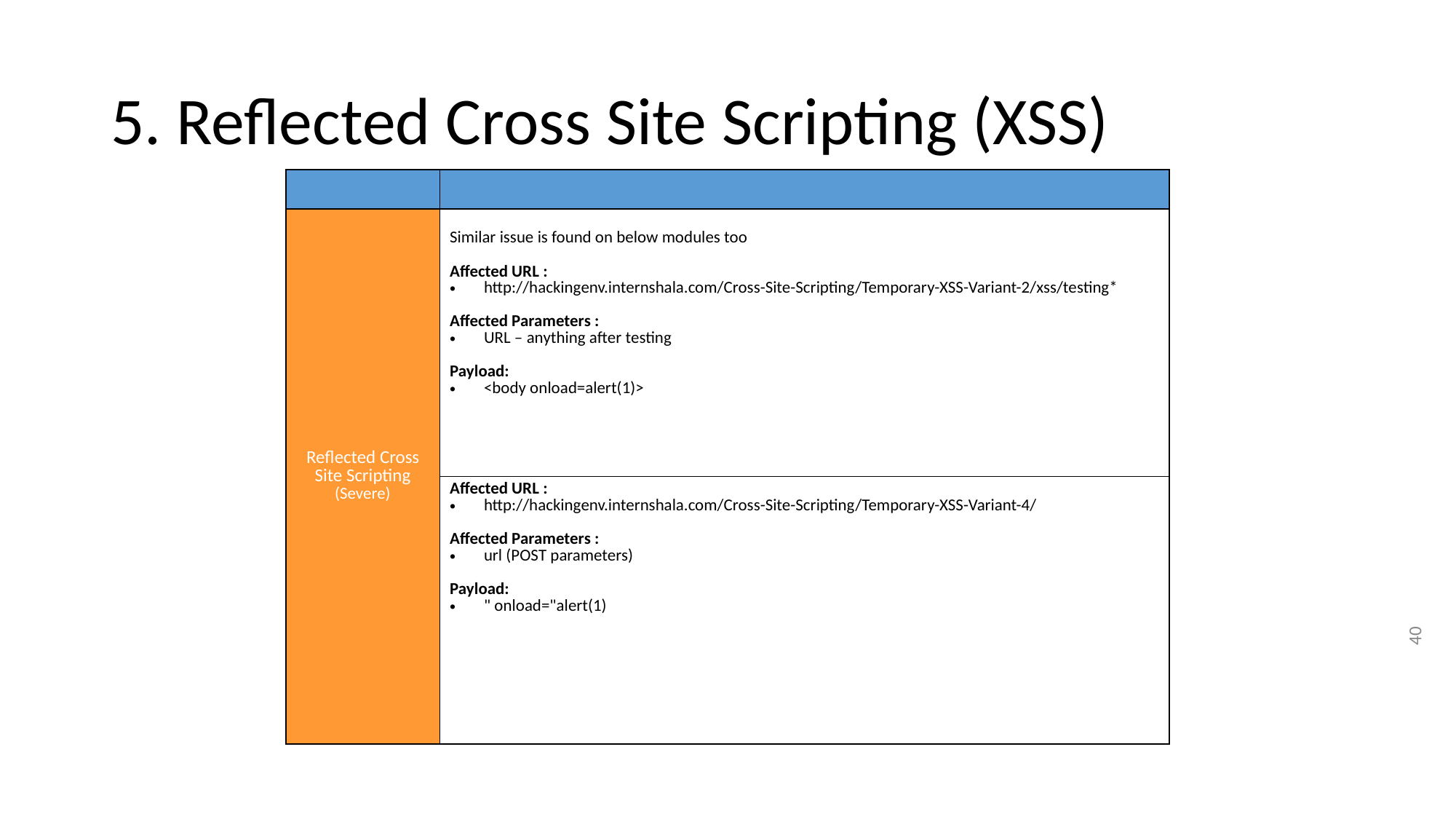

# 5. Reflected Cross Site Scripting (XSS)
|  |  |
| --- | --- |
| Reflected Cross Site Scripting (Severe) | Similar issue is found on below modules too Affected URL : http://hackingenv.internshala.com/Cross-Site-Scripting/Temporary-XSS-Variant-2/xss/testing\* Affected Parameters : URL – anything after testing Payload: <body onload=alert(1)> |
|  | Affected URL : http://hackingenv.internshala.com/Cross-Site-Scripting/Temporary-XSS-Variant-4/ Affected Parameters : url (POST parameters) Payload: " onload="alert(1) |
40